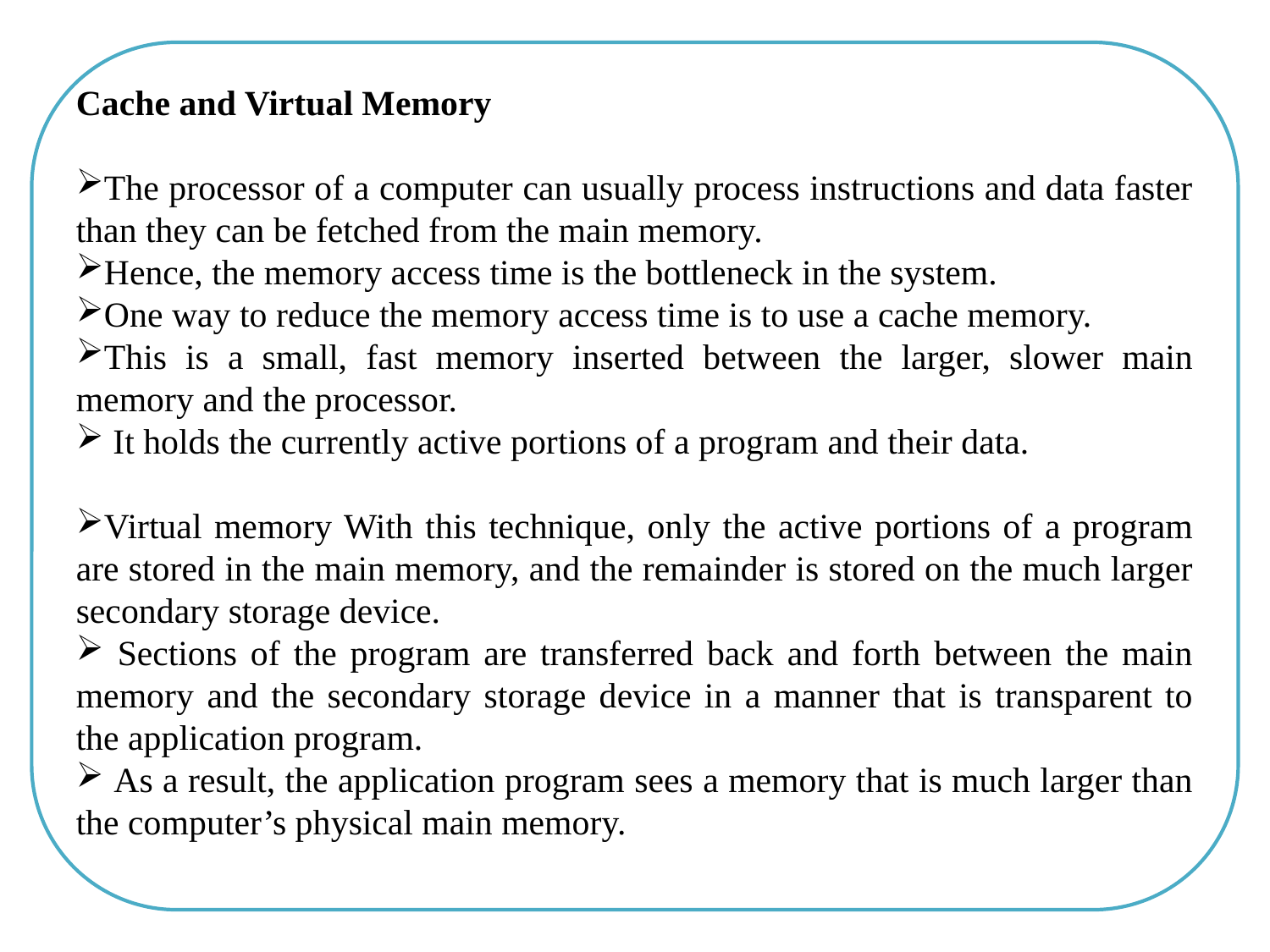

Cache and Virtual Memory

The processor of a computer can usually process instructions and data faster than they can be fetched from the main memory.
Hence, the memory access time is the bottleneck in the system.
One way to reduce the memory access time is to use a cache memory.
This is a small, fast memory inserted between the larger, slower main memory and the processor.
 It holds the currently active portions of a program and their data.

Virtual memory With this technique, only the active portions of a program are stored in the main memory, and the remainder is stored on the much larger secondary storage device.
 Sections of the program are transferred back and forth between the main memory and the secondary storage device in a manner that is transparent to the application program.
 As a result, the application program sees a memory that is much larger than the computer’s physical main memory.